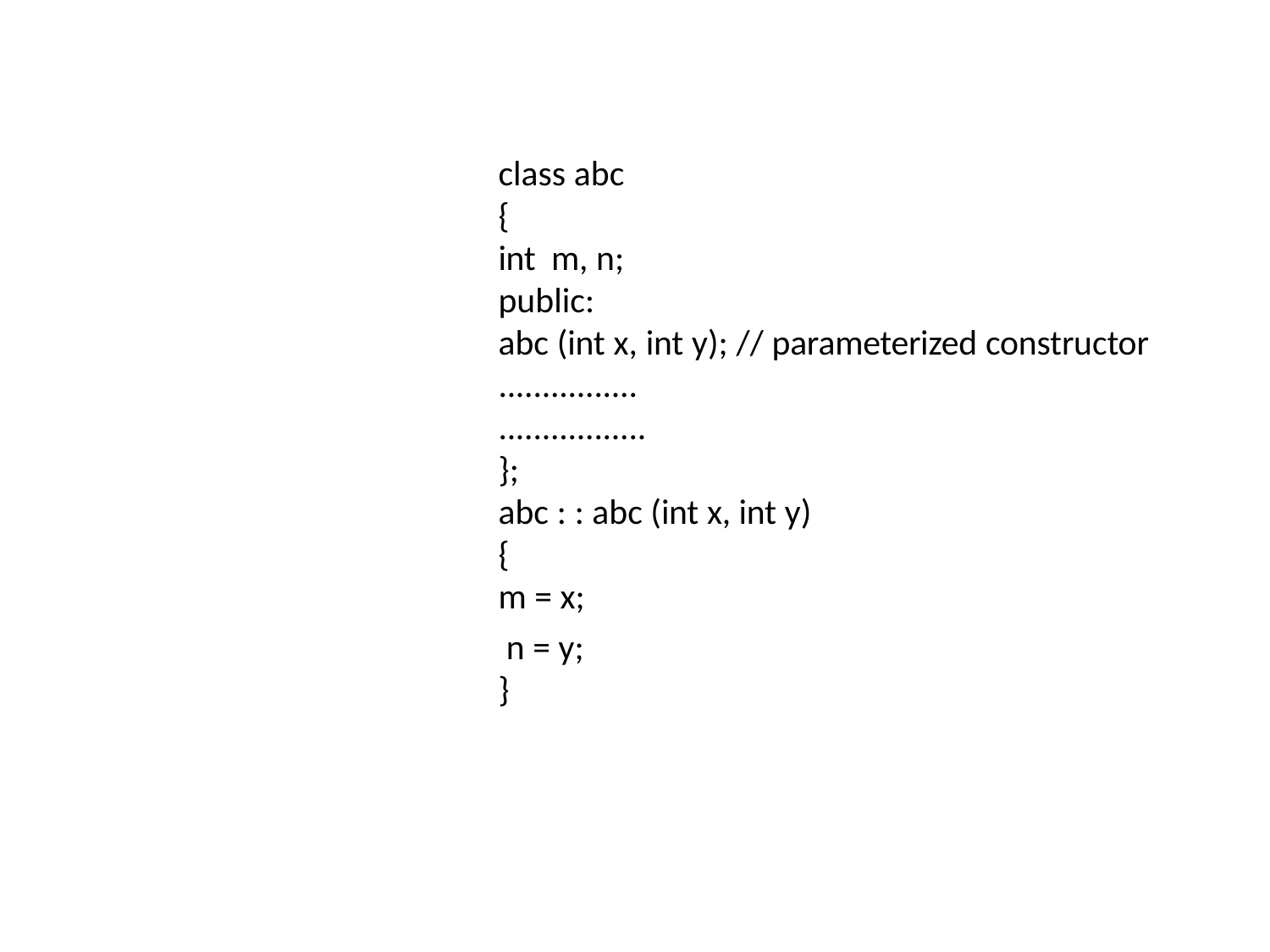

class abc
{
int m, n;
public:
abc (int x, int y); // parameterized constructor
................
.................
};
abc : : abc (int x, int y)
{
m = x;
n = y;
}